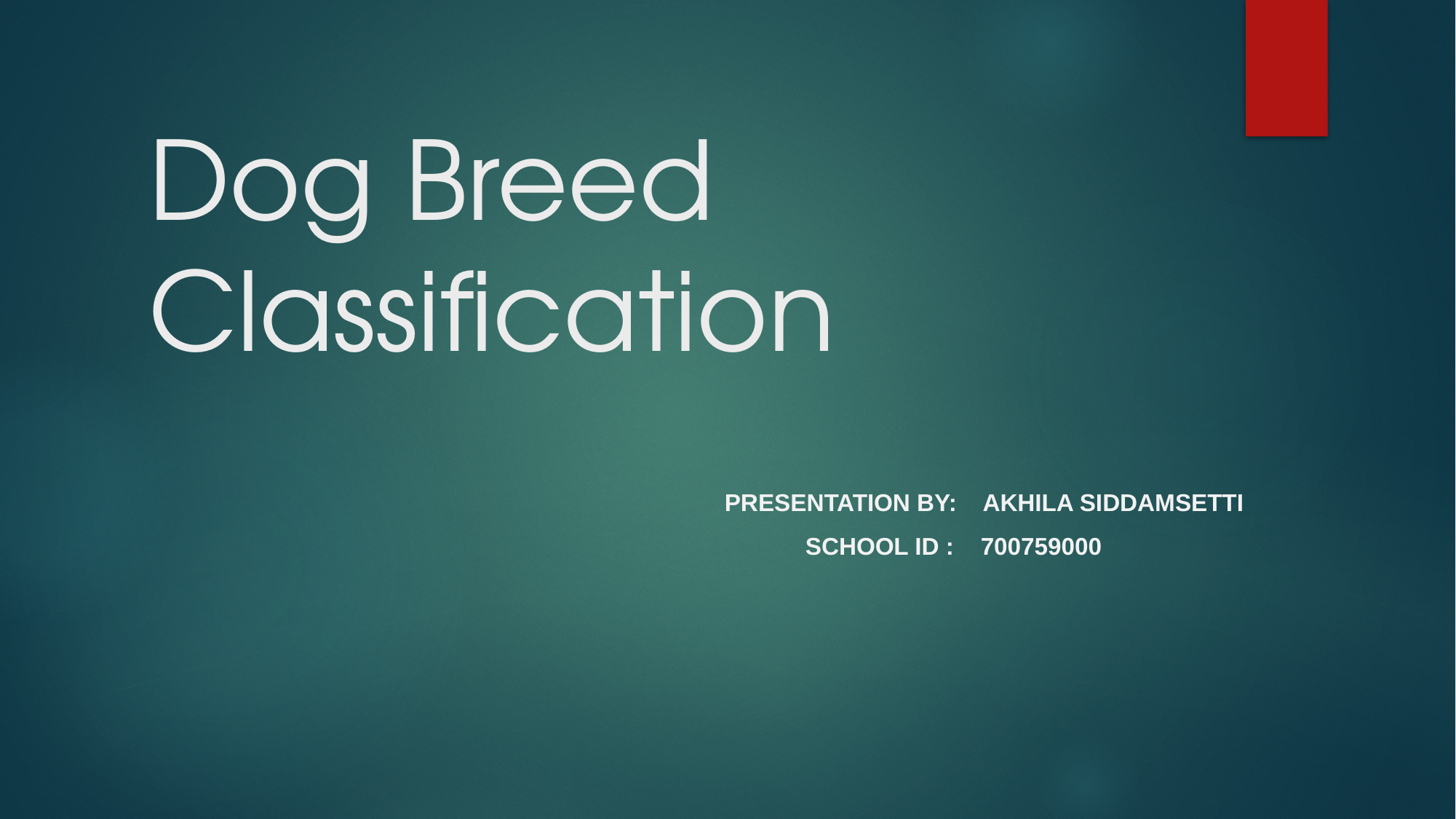

# Dog Breed Classification
                                                                  Presentation by:    Akhila Siddamsetti
                                                                              School ID :    700759000